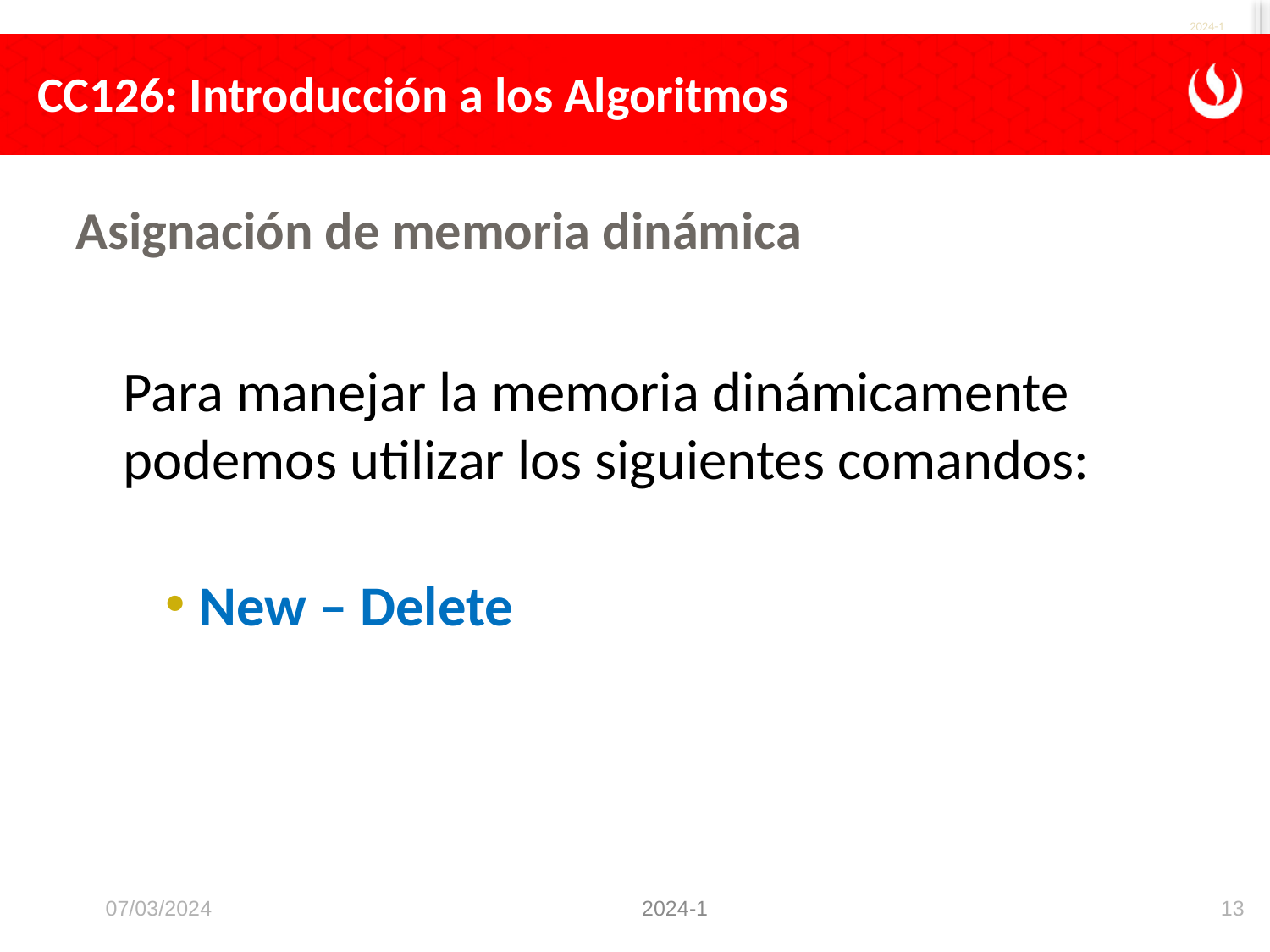

2024-1
Asignación de memoria dinámica
Para manejar la memoria dinámicamente podemos utilizar los siguientes comandos:

New – Delete

07/03/2024
13